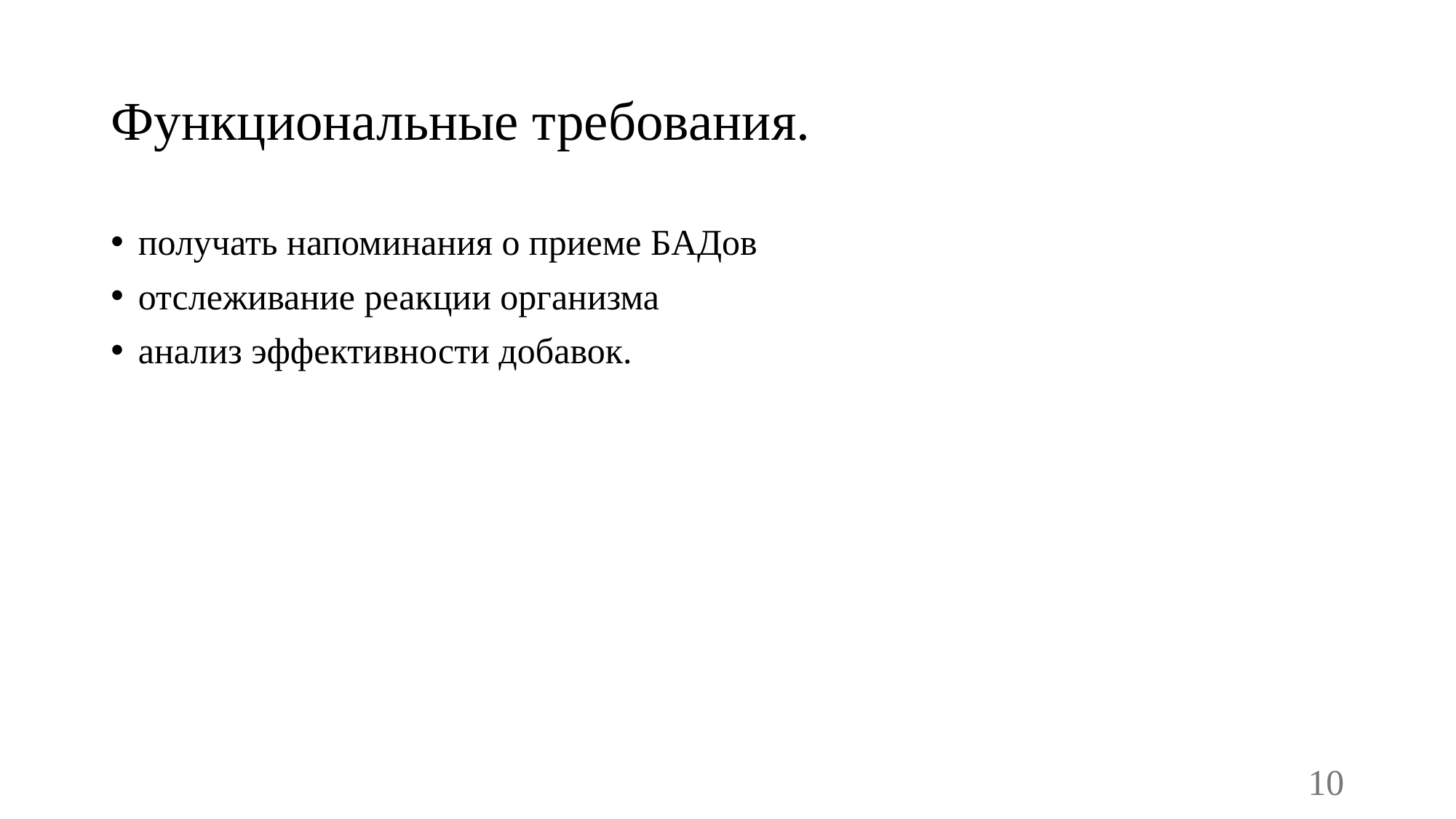

# Функциональные требования.
получать напоминания о приеме БАДов
отслеживание реакции организма
анализ эффективности добавок.
10